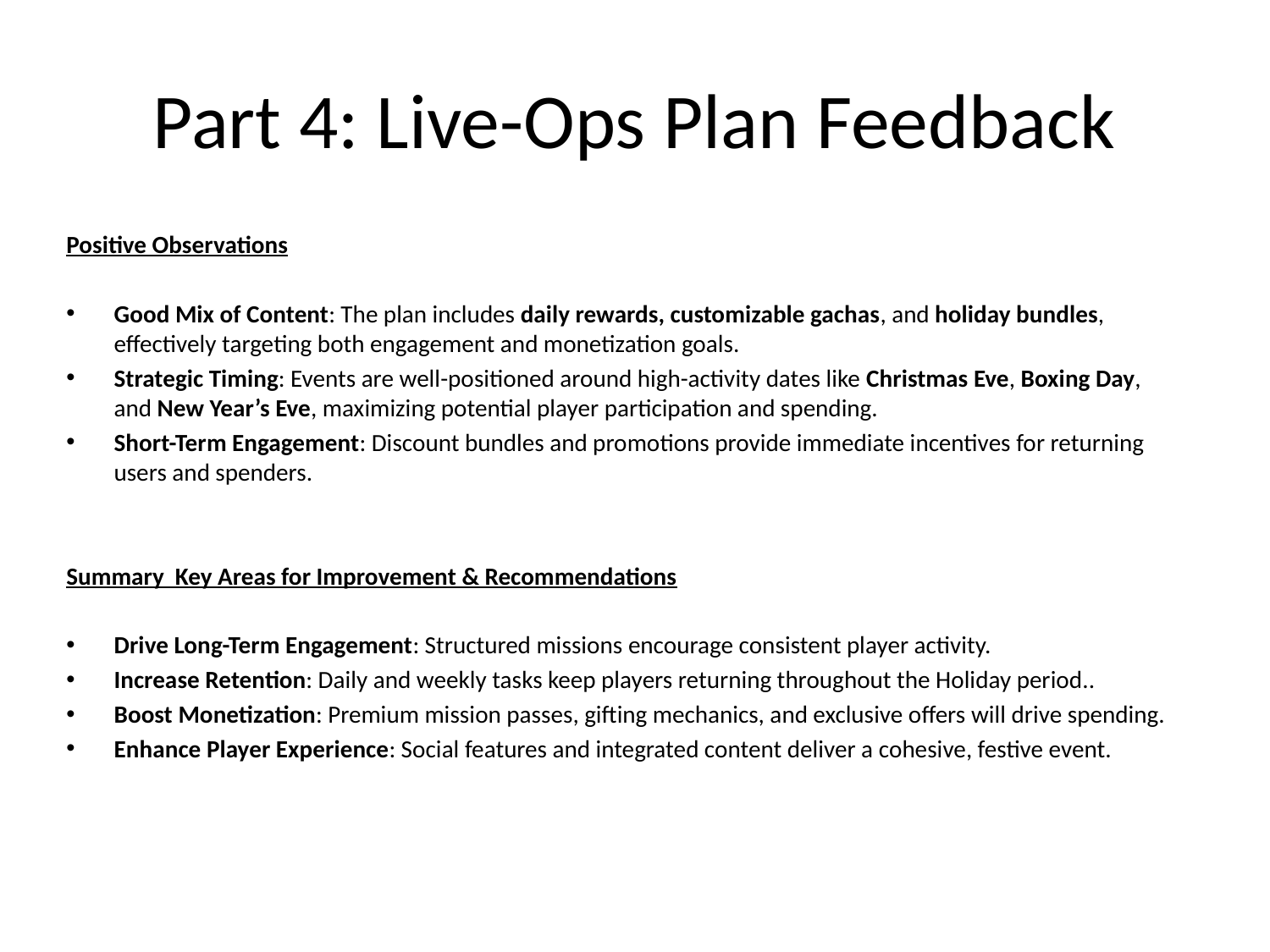

# Part 4: Live-Ops Plan Feedback
Positive Observations

Good Mix of Content: The plan includes daily rewards, customizable gachas, and holiday bundles, effectively targeting both engagement and monetization goals.
Strategic Timing: Events are well-positioned around high-activity dates like Christmas Eve, Boxing Day, and New Year’s Eve, maximizing potential player participation and spending.
Short-Term Engagement: Discount bundles and promotions provide immediate incentives for returning users and spenders.

Summary  Key Areas for Improvement & Recommendations

Drive Long-Term Engagement: Structured missions encourage consistent player activity.
Increase Retention: Daily and weekly tasks keep players returning throughout the Holiday period..
Boost Monetization: Premium mission passes, gifting mechanics, and exclusive offers will drive spending.
Enhance Player Experience: Social features and integrated content deliver a cohesive, festive event.